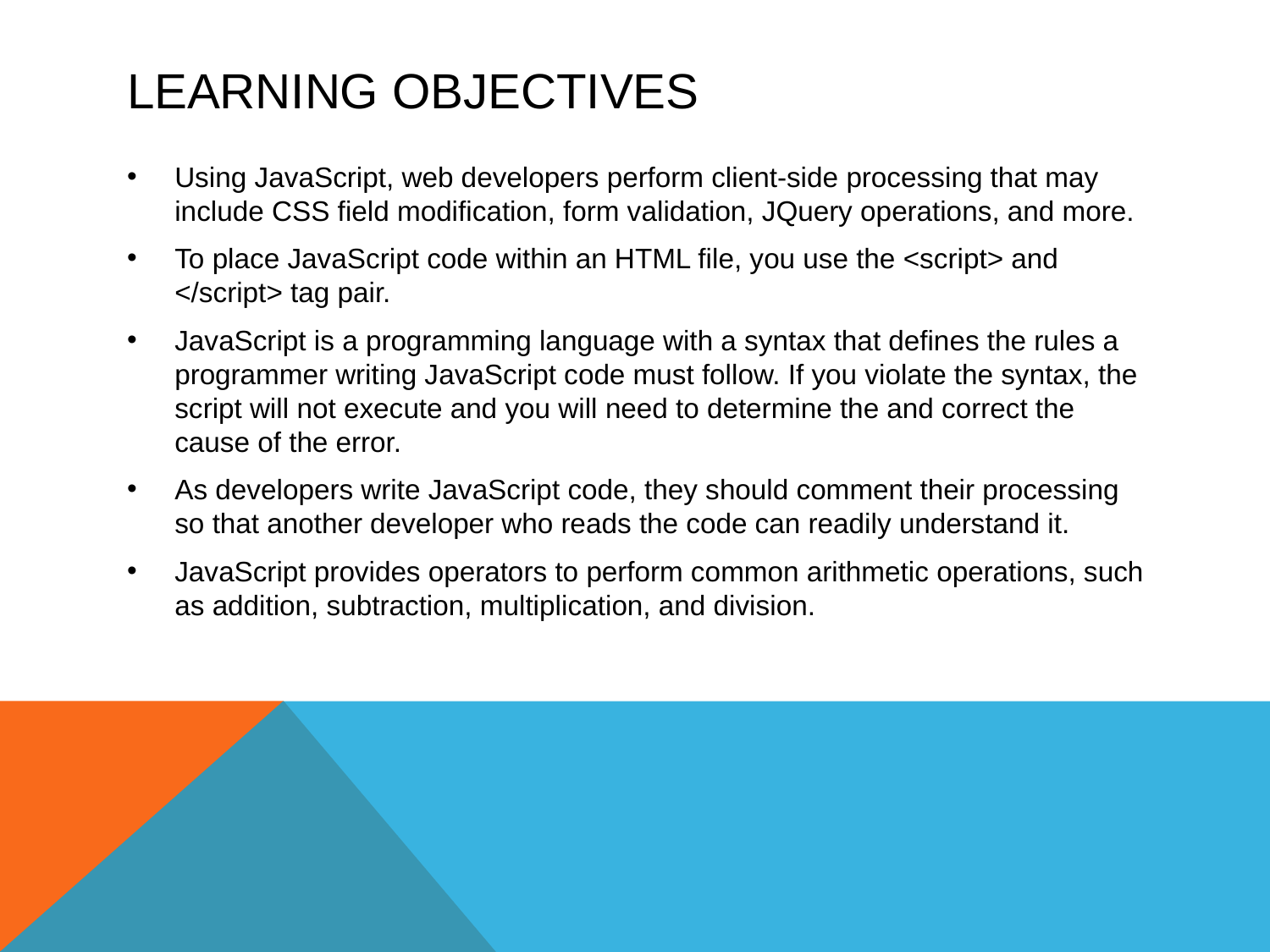

# Learning Objectives
Using JavaScript, web developers perform client-side processing that may include CSS field modification, form validation, JQuery operations, and more.
To place JavaScript code within an HTML file, you use the <script> and </script> tag pair.
JavaScript is a programming language with a syntax that defines the rules a programmer writing JavaScript code must follow. If you violate the syntax, the script will not execute and you will need to determine the and correct the cause of the error.
As developers write JavaScript code, they should comment their processing so that another developer who reads the code can readily understand it.
JavaScript provides operators to perform common arithmetic operations, such as addition, subtraction, multiplication, and division.